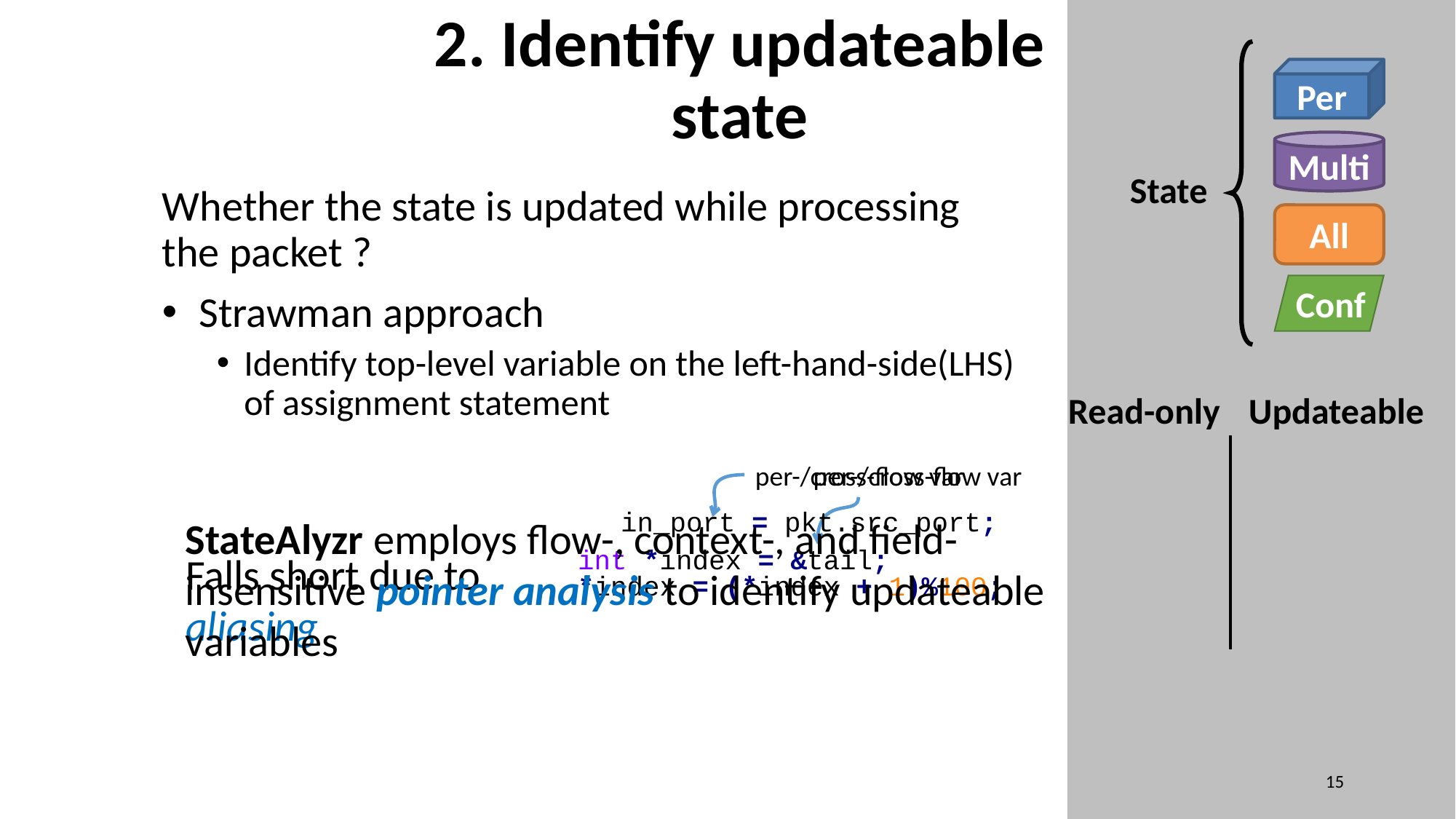

# 2. Identify updateable state

Per
Multi
State
Whether the state is updated while processing the packet ?
 Strawman approach
Identify top-level variable on the left-hand-side(LHS) of assignment statement
All

Conf
Updateable
Read-only
per-/cross-flow var
in_port = pkt.src_port;
per-/cross-flow var
StateAlyzr employs flow-, context-, and field-insensitive pointer analysis to identify updateable variables
Falls short due to aliasing
int *index = &tail;
*index = (*index + 1)%100;

11
6
15